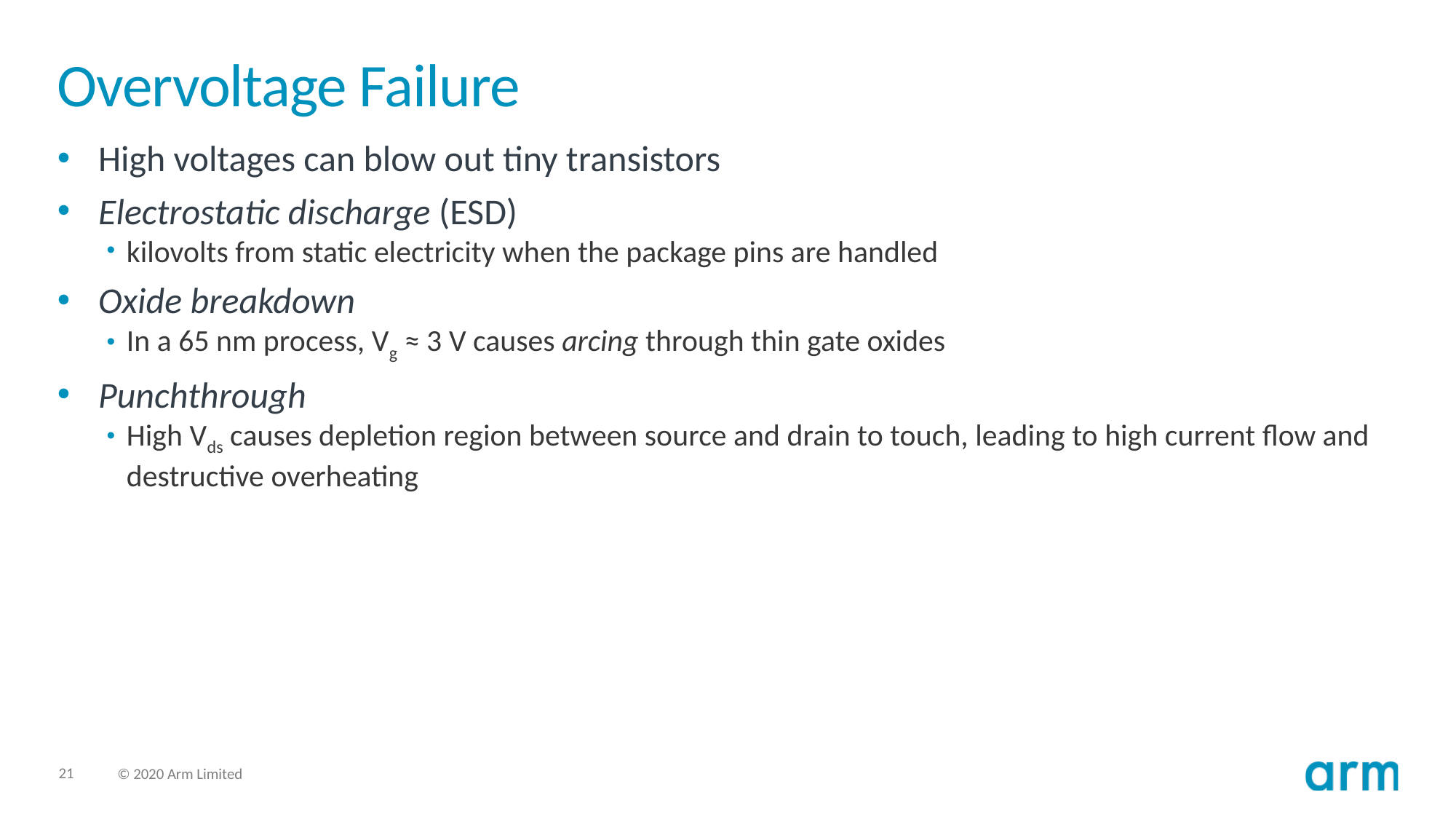

# Overvoltage Failure
High voltages can blow out tiny transistors
Electrostatic discharge (ESD)
kilovolts from static electricity when the package pins are handled
Oxide breakdown
In a 65 nm process, Vg ≈ 3 V causes arcing through thin gate oxides
Punchthrough
High Vds causes depletion region between source and drain to touch, leading to high current flow and destructive overheating